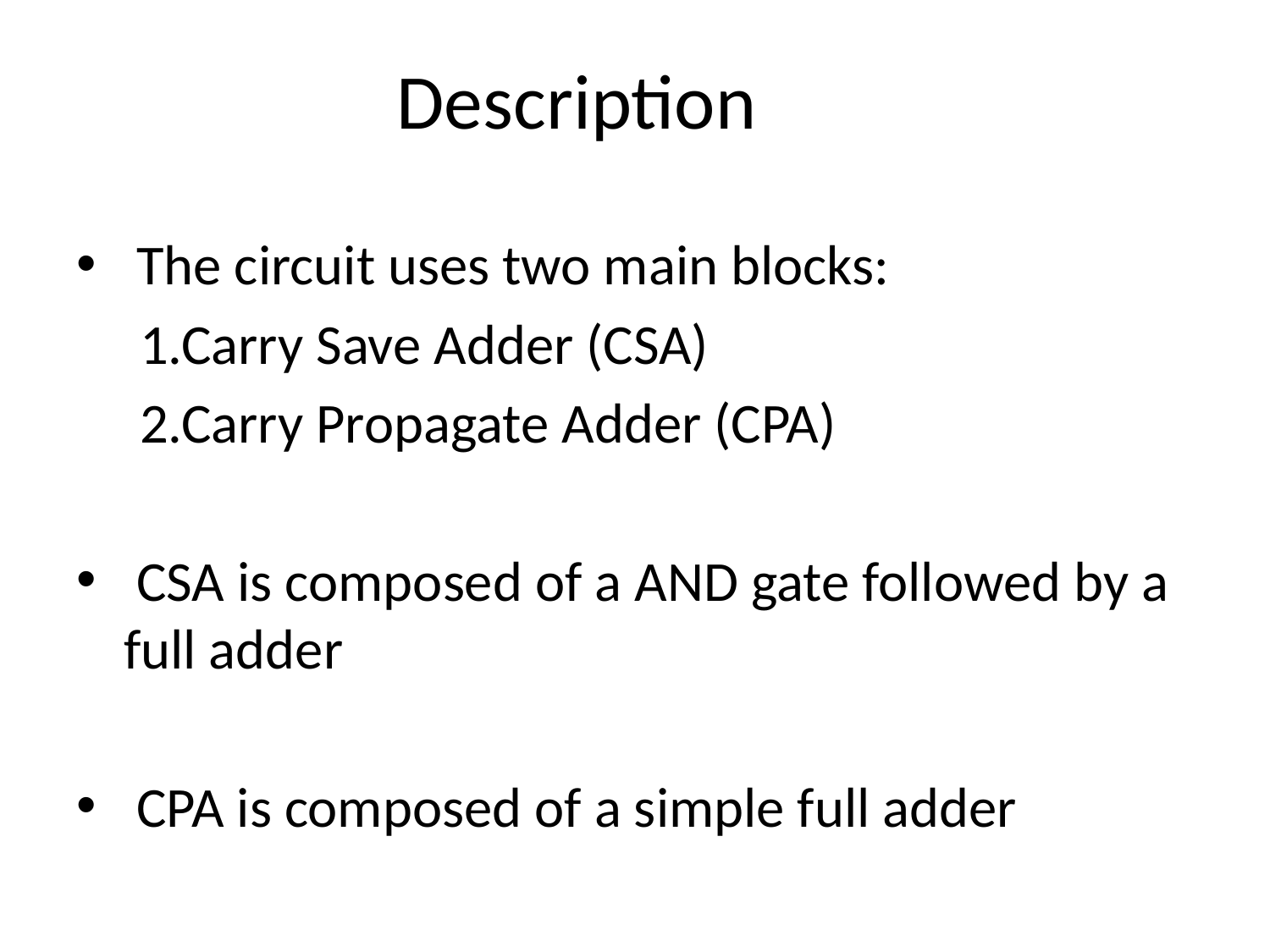

# Description
 The circuit uses two main blocks:
     1.Carry Save Adder (CSA)
     2.Carry Propagate Adder (CPA)

 CSA is composed of a AND gate followed by a full adder

 CPA is composed of a simple full adder